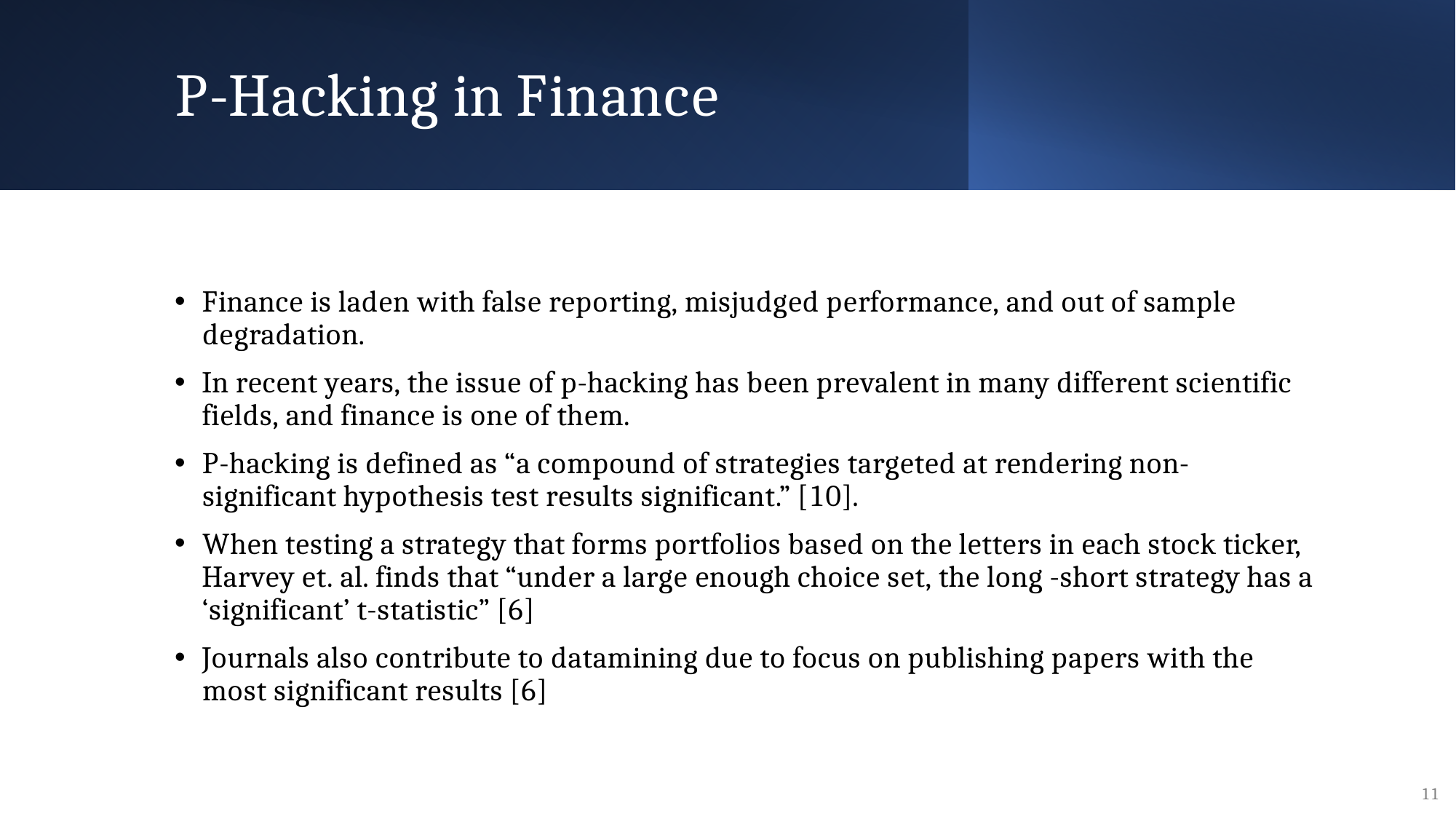

# P-Hacking in Finance
Finance is laden with false reporting, misjudged performance, and out of sample degradation.
In recent years, the issue of p-hacking has been prevalent in many different scientific fields, and finance is one of them.
P-hacking is defined as “a compound of strategies targeted at rendering non-significant hypothesis test results significant.” [10].
When testing a strategy that forms portfolios based on the letters in each stock ticker, Harvey et. al. finds that “under a large enough choice set, the long -short strategy has a ‘significant’ t-statistic” [6]
Journals also contribute to datamining due to focus on publishing papers with the most significant results [6]
Quant Workflow: A Scientific Method for Finance
11